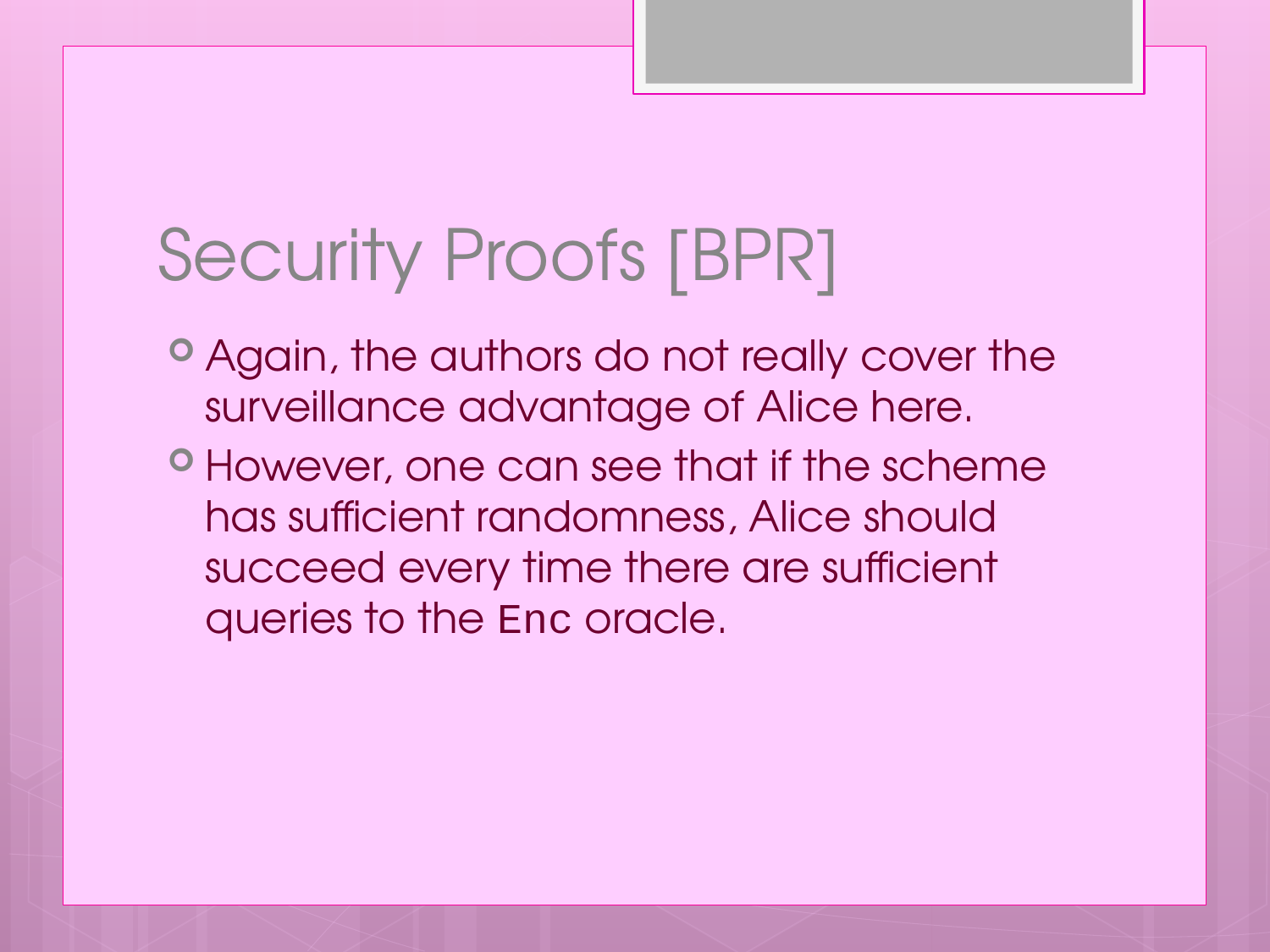

# Security Proofs [BPR]
Again, the authors do not really cover the surveillance advantage of Alice here.
However, one can see that if the scheme has sufficient randomness, Alice should succeed every time there are sufficient queries to the Enc oracle.